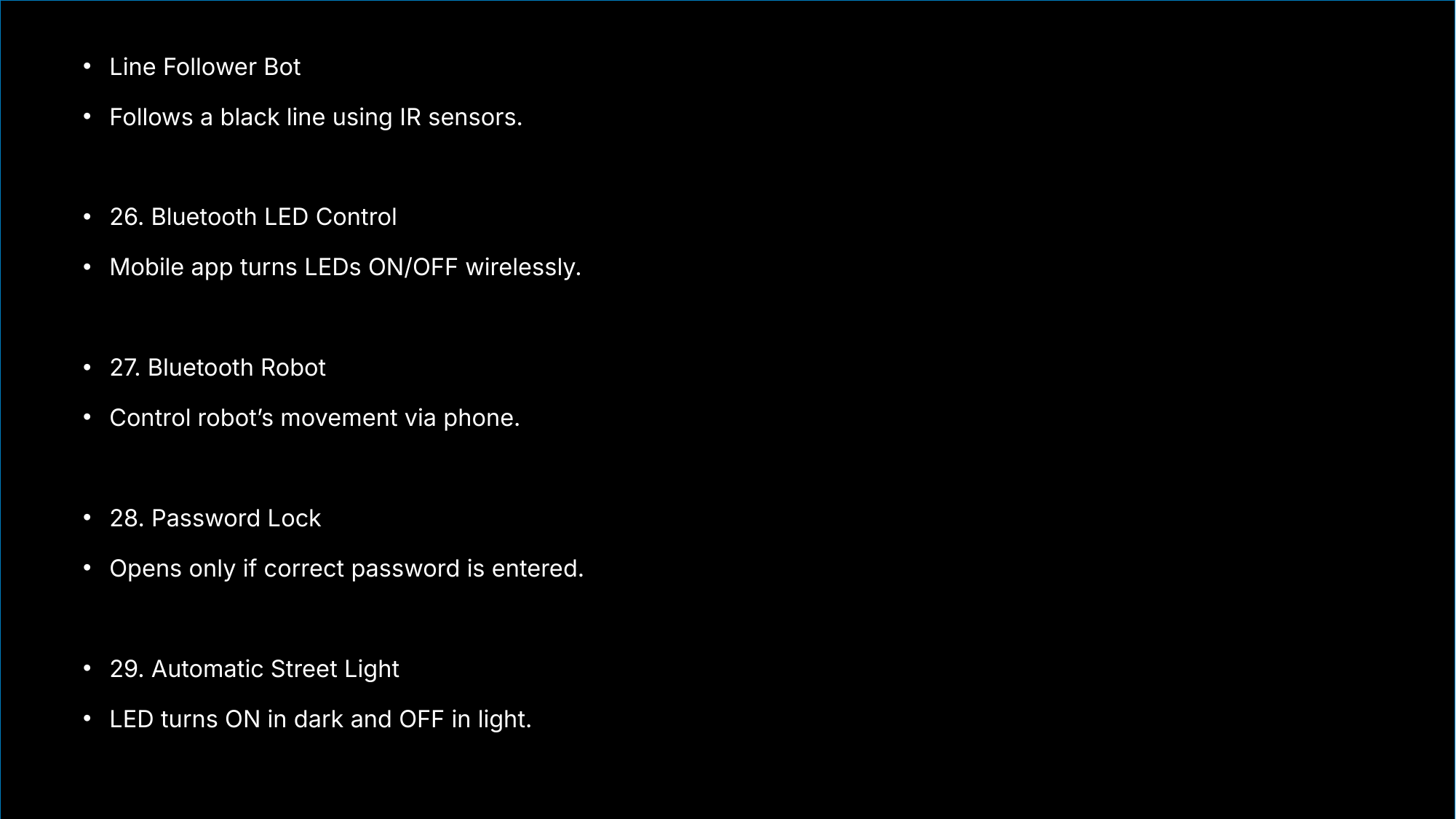

Line Follower Bot
Follows a black line using IR sensors.

26. Bluetooth LED Control
Mobile app turns LEDs ON/OFF wirelessly.

27. Bluetooth Robot
Control robot’s movement via phone.

28. Password Lock
Opens only if correct password is entered.

29. Automatic Street Light
LED turns ON in dark and OFF in light.